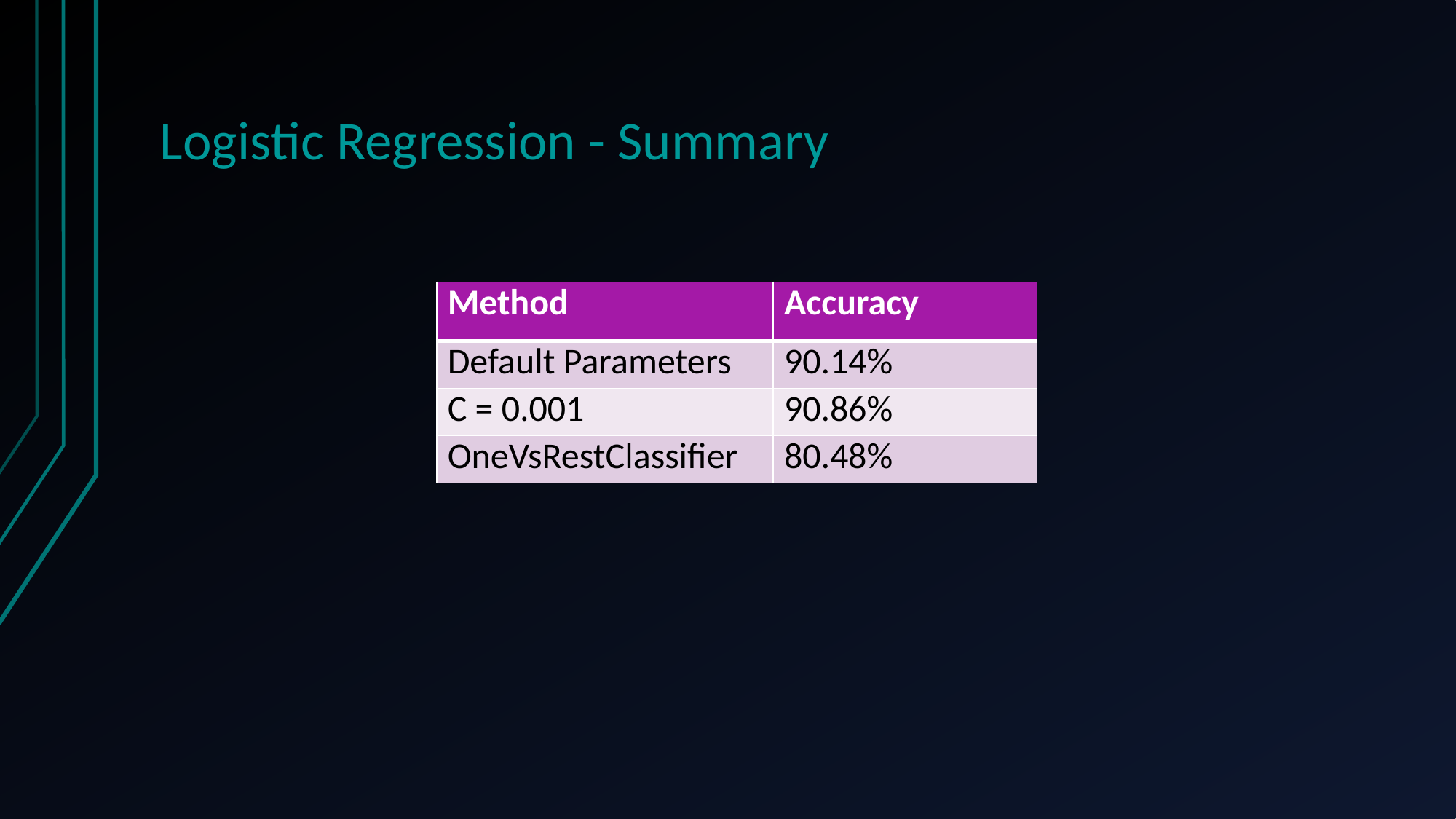

# Logistic Regression - Summary
| Method | Accuracy |
| --- | --- |
| Default Parameters | 90.14% |
| C = 0.001 | 90.86% |
| OneVsRestClassifier | 80.48% |